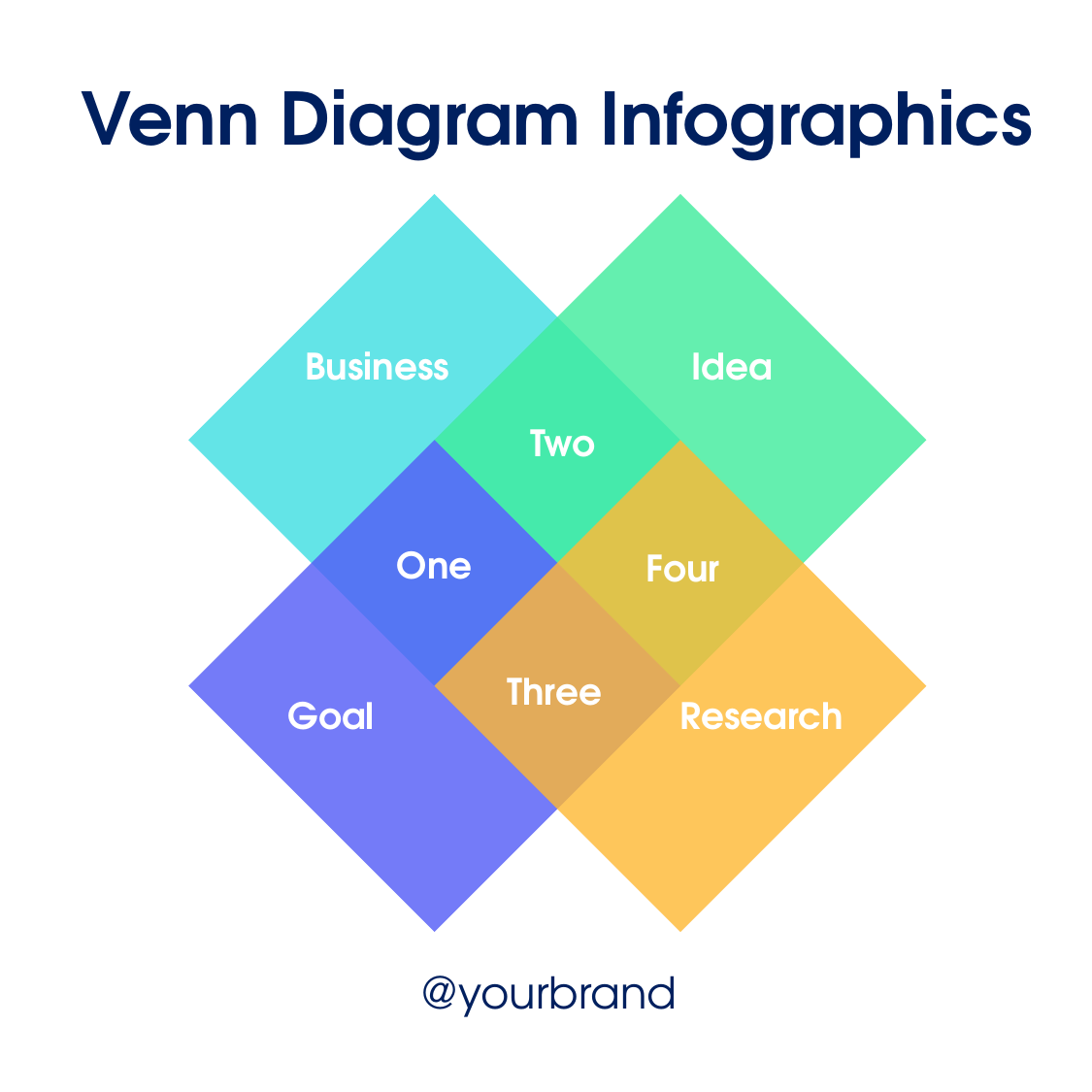

Venn Diagram Infographics

Business
Idea
Two
One
Four
Three
Research
Goal
@yourbrand